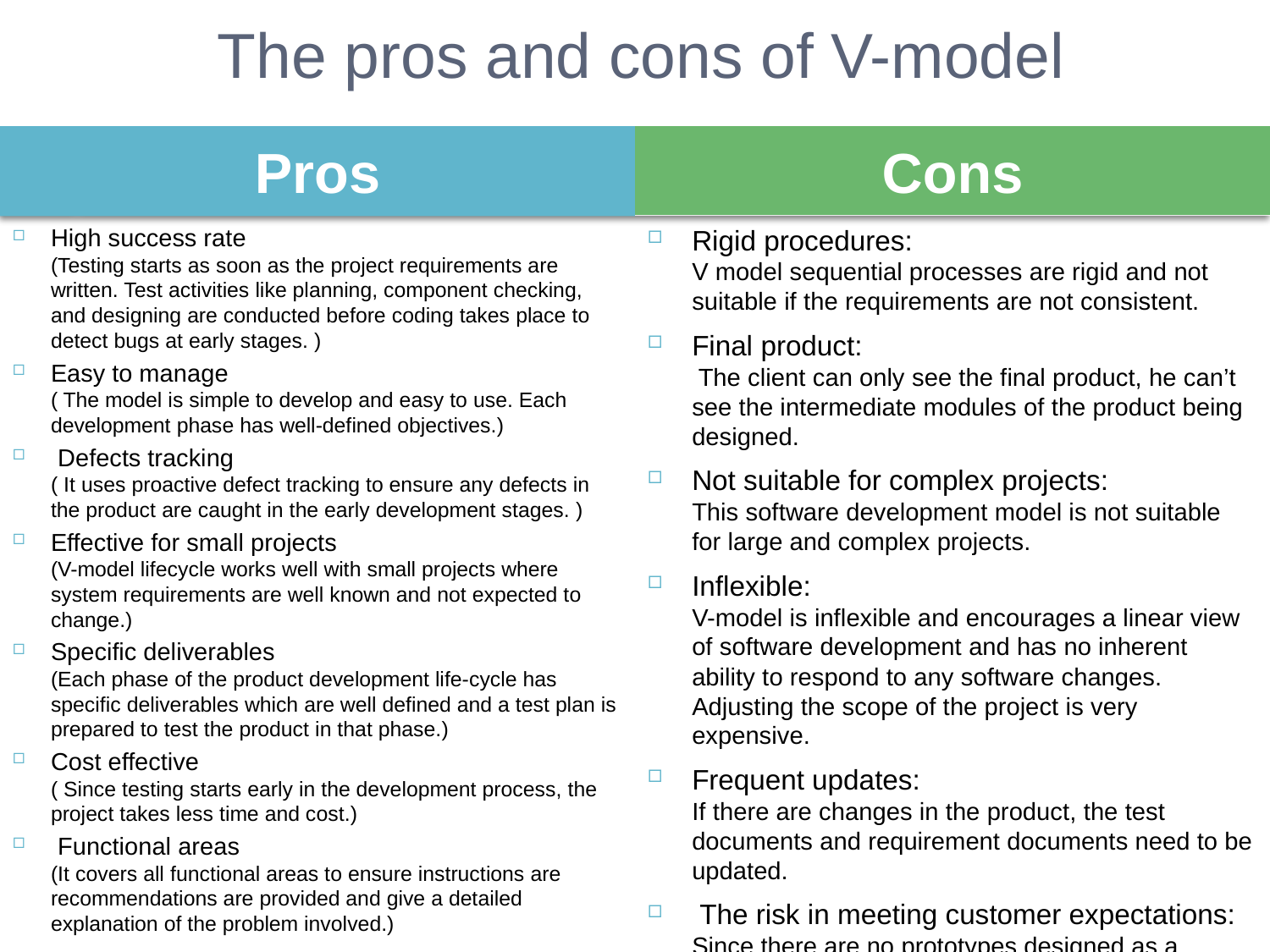

# The pros and cons of V-model
Pros
Cons
High success rate
(Testing starts as soon as the project requirements are written. Test activities like planning, component checking, and designing are conducted before coding takes place to detect bugs at early stages. )
Easy to manage
( The model is simple to develop and easy to use. Each development phase has well-defined objectives.)
 Defects tracking
( It uses proactive defect tracking to ensure any defects in the product are caught in the early development stages. )
Effective for small projects
(V-model lifecycle works well with small projects where system requirements are well known and not expected to change.)
Specific deliverables
(Each phase of the product development life-cycle has specific deliverables which are well defined and a test plan is prepared to test the product in that phase.)
Cost effective
( Since testing starts early in the development process, the project takes less time and cost.)
 Functional areas
(It covers all functional areas to ensure instructions are recommendations are provided and give a detailed explanation of the problem involved.)
Rigid procedures:
V model sequential processes are rigid and not suitable if the requirements are not consistent.
Final product:
 The client can only see the final product, he can’t see the intermediate modules of the product being designed.
Not suitable for complex projects:
This software development model is not suitable for large and complex projects.
Inflexible:
V-model is inflexible and encourages a linear view of software development and has no inherent ability to respond to any software changes. Adjusting the scope of the project is very expensive.
Frequent updates:
If there are changes in the product, the test documents and requirement documents need to be updated.
 The risk in meeting customer expectations:
Since there are no prototypes designed as a working model for the project, sometime it may be difficult to meet the customer expectation.